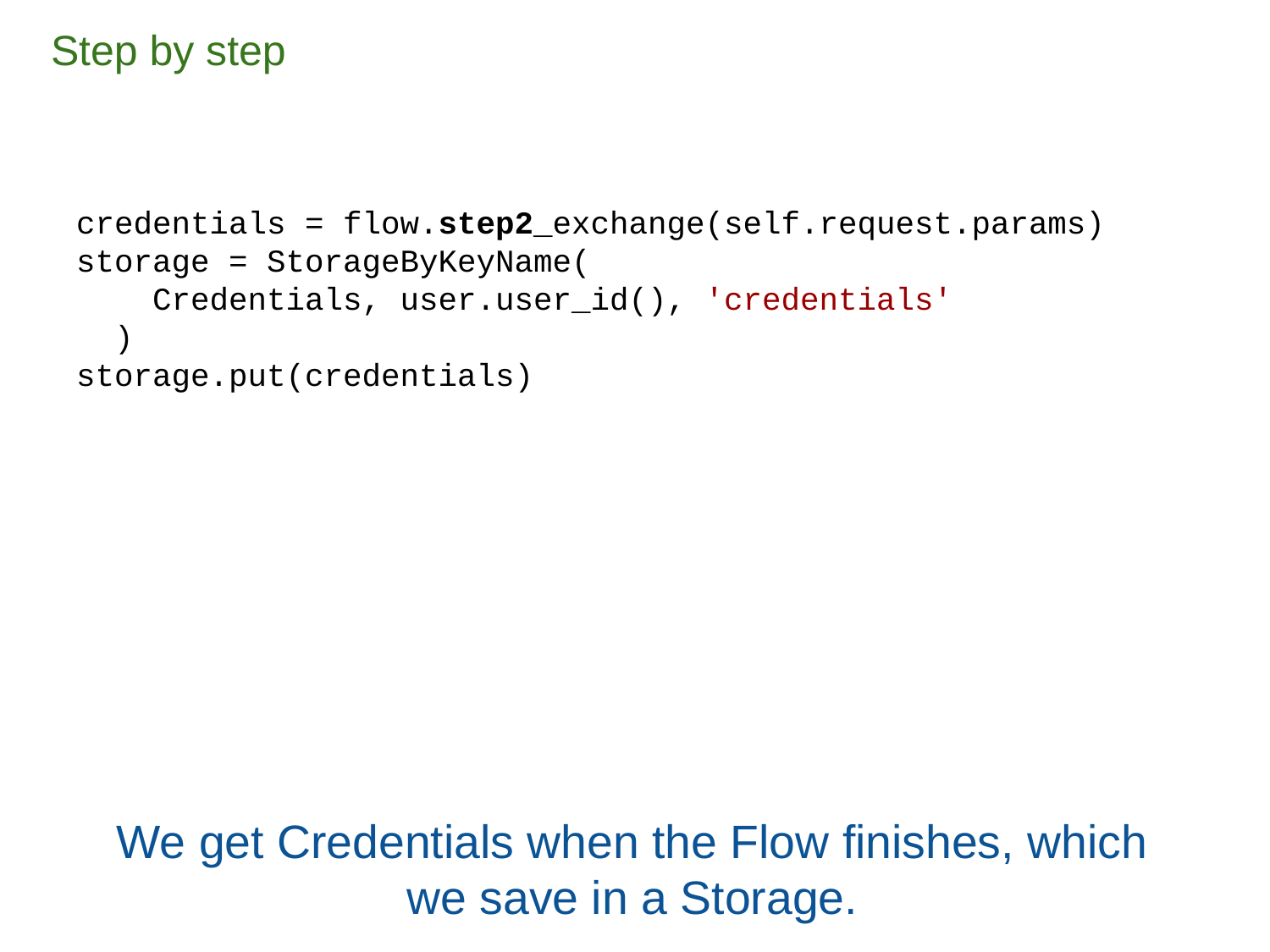

Step by step
credentials = flow.step2_exchange(self.request.params)
storage = StorageByKeyName(
    Credentials, user.user_id(), 'credentials'
  )
storage.put(credentials)

We get Credentials when the Flow finishes, which we save in a Storage.